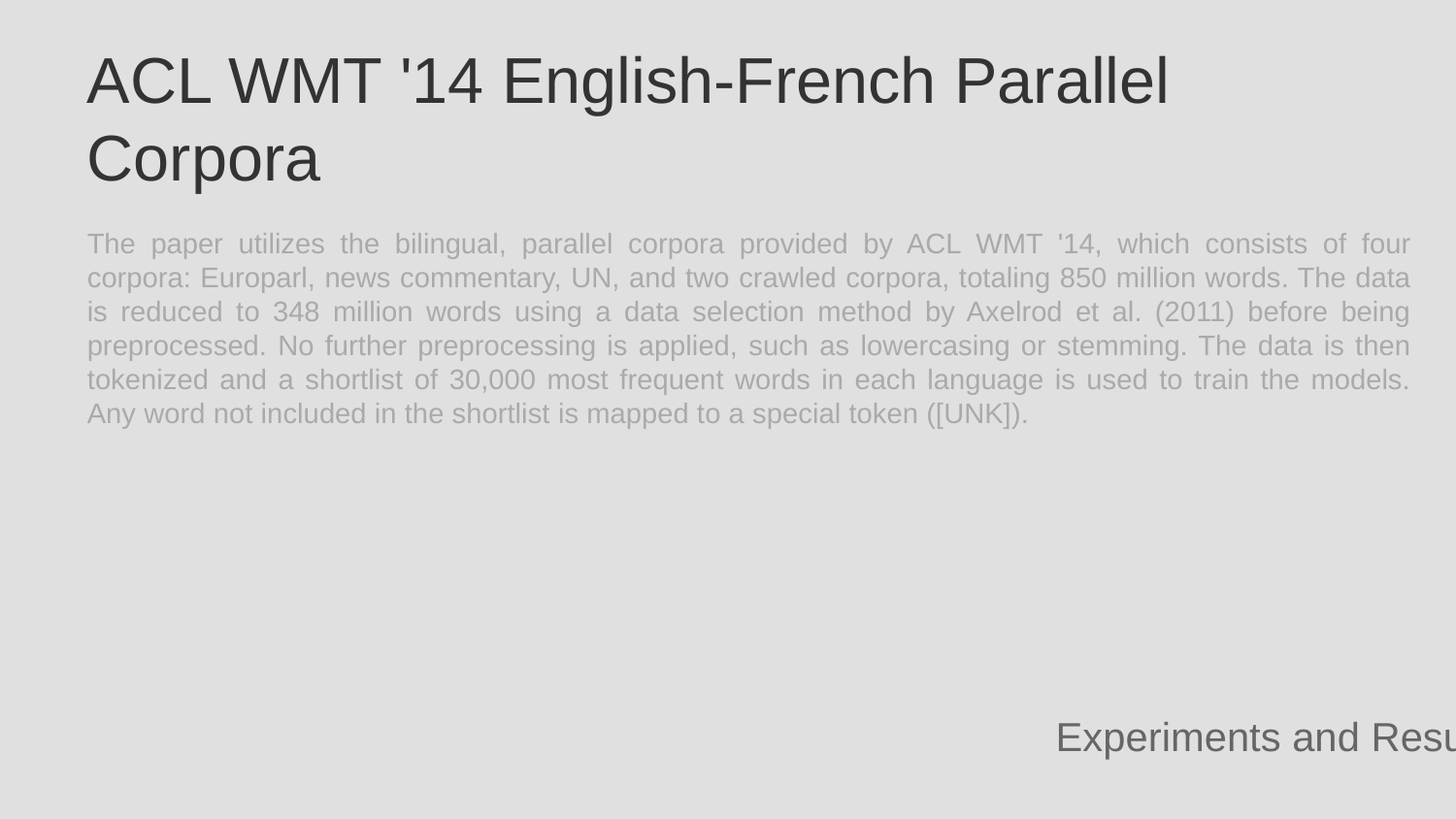

ACL WMT '14 English-French Parallel Corpora
The paper utilizes the bilingual, parallel corpora provided by ACL WMT '14, which consists of four corpora: Europarl, news commentary, UN, and two crawled corpora, totaling 850 million words. The data is reduced to 348 million words using a data selection method by Axelrod et al. (2011) before being preprocessed. No further preprocessing is applied, such as lowercasing or stemming. The data is then tokenized and a shortlist of 30,000 most frequent words in each language is used to train the models. Any word not included in the shortlist is mapped to a special token ([UNK]).
Experiments and Results